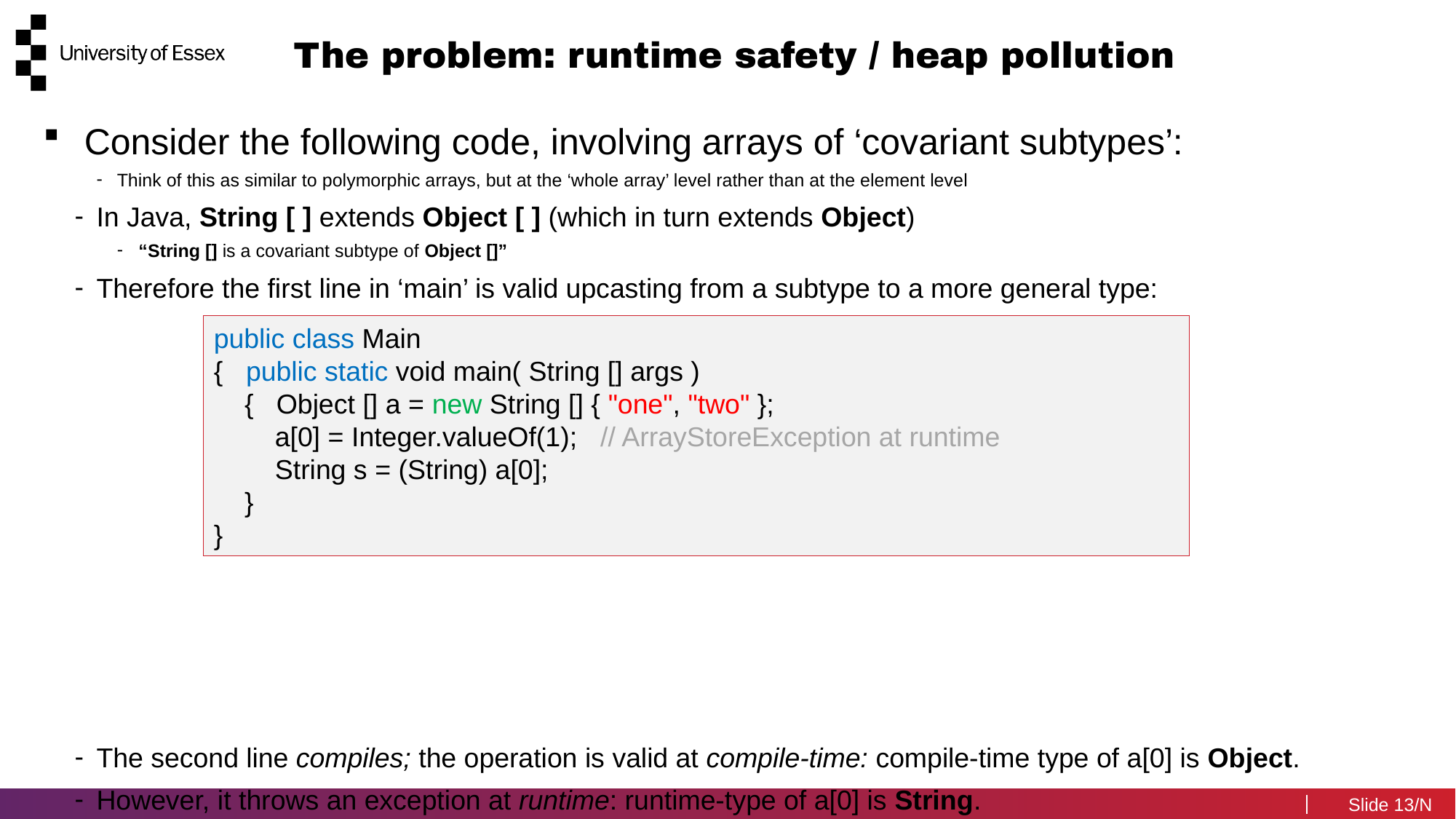

The problem: runtime safety / heap pollution
Consider the following code, involving arrays of ‘covariant subtypes’:
Think of this as similar to polymorphic arrays, but at the ‘whole array’ level rather than at the element level
In Java, String [ ] extends Object [ ] (which in turn extends Object)
“String [] is a covariant subtype of Object []”
Therefore the first line in ‘main’ is valid upcasting from a subtype to a more general type:

The second line compiles; the operation is valid at compile-time: compile-time type of a[0] is Object.
However, it throws an exception at runtime: runtime-type of a[0] is String.
Java performs type-checking at runtime (as if an ‘instanceof’ operation is performed at runtime, to confirm the stored element is compatible with the array type)
e.g. Compare to ArrayStoreException exception at compile-time: String [] a = new String[] { “one”, “two” }; a[0] = Integer.valueOf(1);

More on compile-time vs runtime types: https://stackoverflow.com/questions/14963943/what-is-the-difference-between-a-compile-time-type-vs-run-time-type-for-any-obje
public class Main
{   public static void main( String [] args )
    {   Object [] a = new String [] { "one", "two" };
        a[0] = Integer.valueOf(1);   // ArrayStoreException at runtime
        String s = (String) a[0];
    }
}
13/N